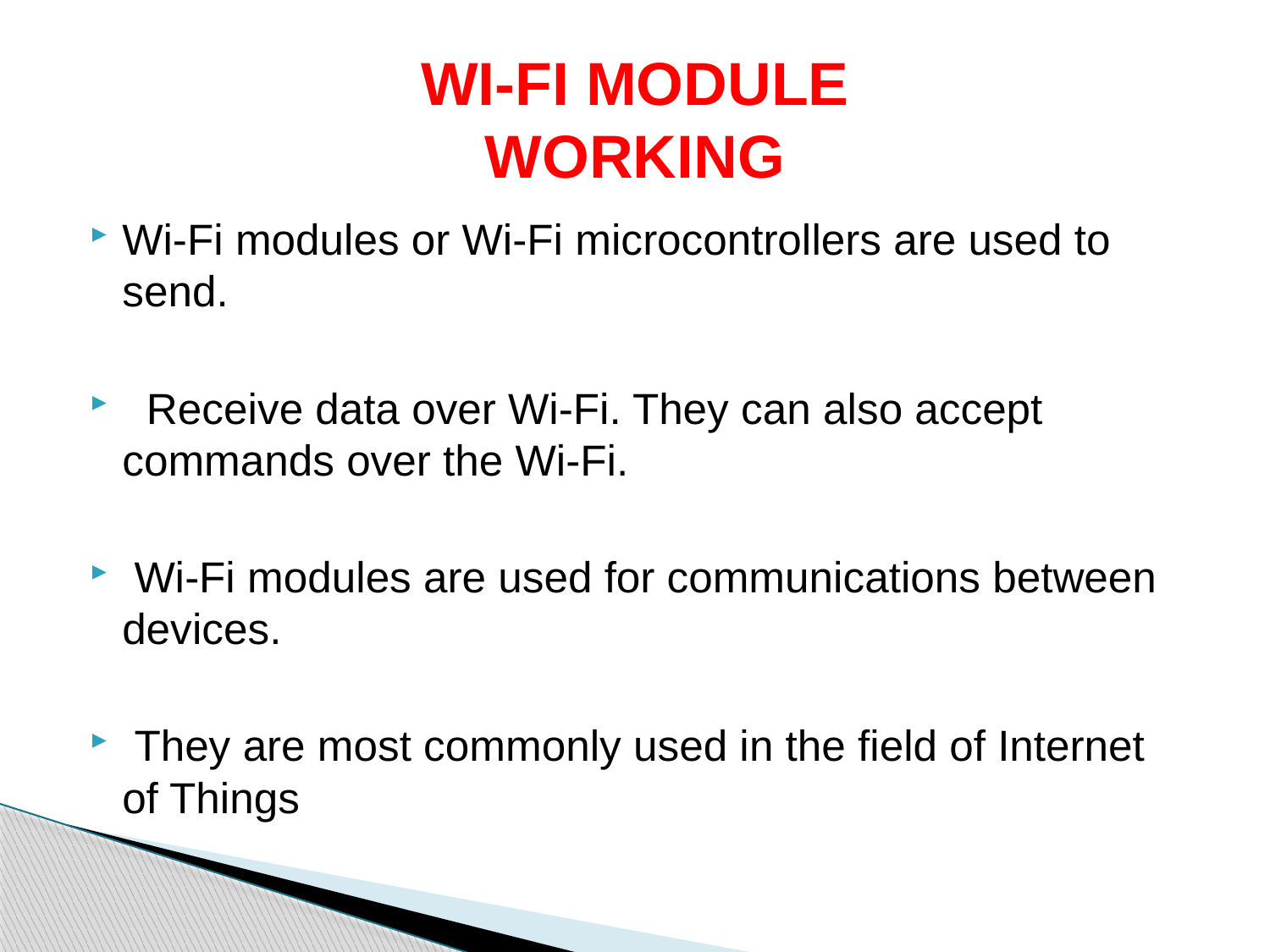

# WI-FI MODULE WORKING
Wi-Fi modules or Wi-Fi microcontrollers are used to send.

  Receive data over Wi-Fi. They can also accept commands over the Wi-Fi.

 Wi-Fi modules are used for communications between devices.

 They are most commonly used in the field of Internet of Things